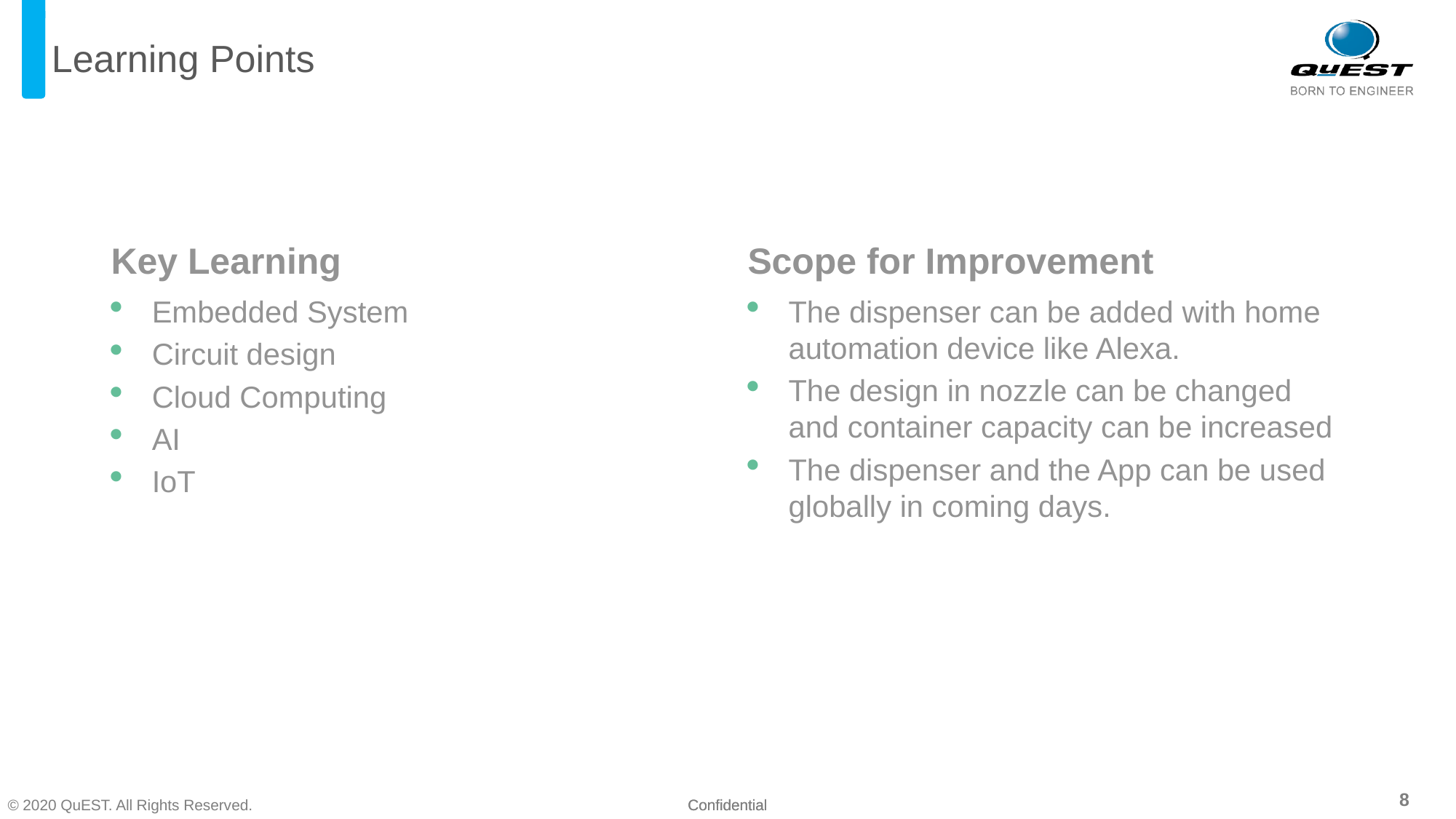

# Learning Points
Key Learning
Scope for Improvement
Embedded System
Circuit design
Cloud Computing
AI
IoT
The dispenser can be added with home automation device like Alexa.
The design in nozzle can be changed and container capacity can be increased
The dispenser and the App can be used globally in coming days.